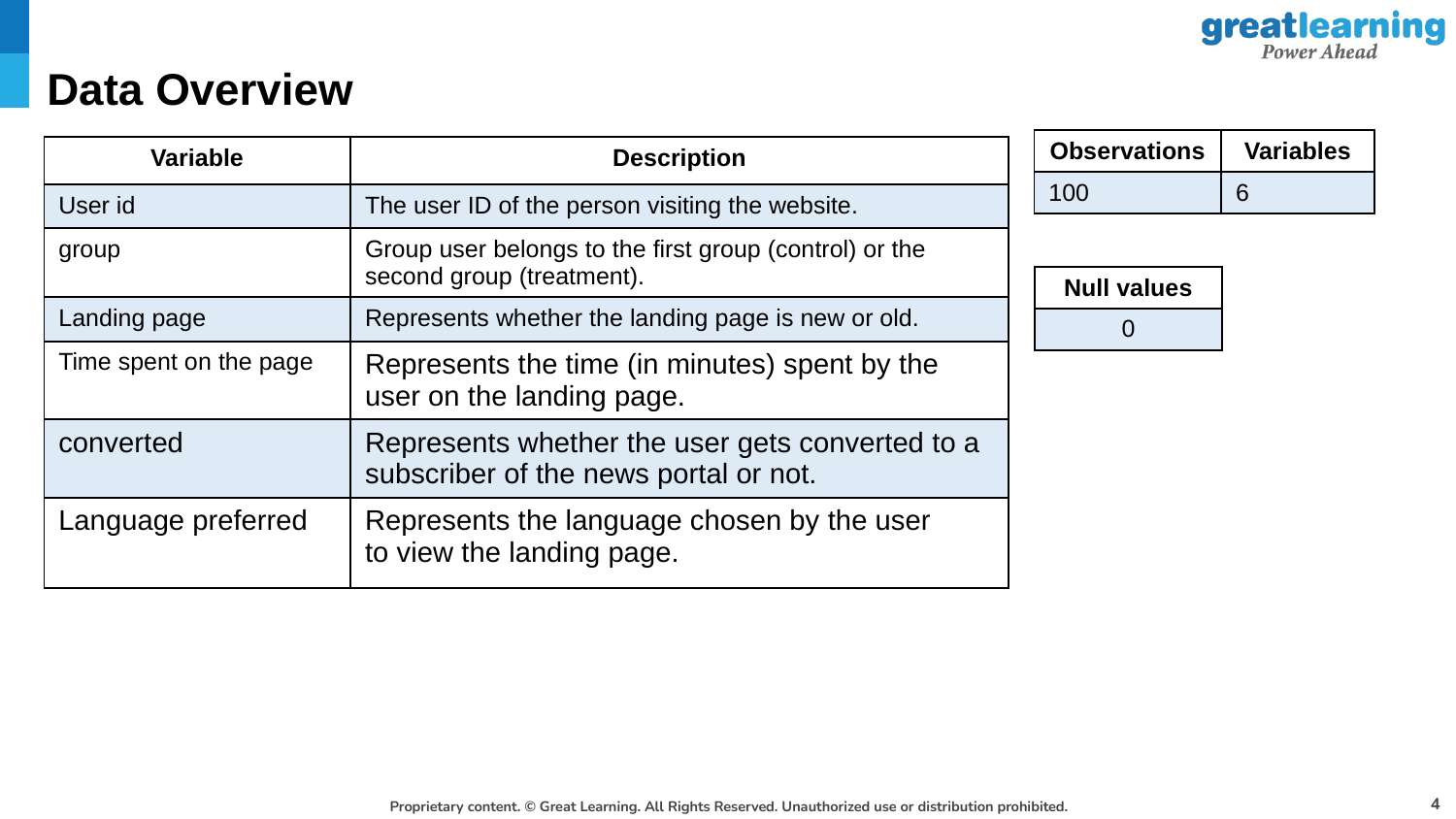

# Data Overview
| Observations | Variables |
| --- | --- |
| 100 | 6 |
| Variable | Description |
| --- | --- |
| User id | The user ID of the person visiting the website. |
| group | Group user belongs to the first group (control) or the second group (treatment). |
| Landing page | Represents whether the landing page is new or old. |
| Time spent on the page | Represents the time (in minutes) spent by the user on the landing page. |
| converted | Represents whether the user gets converted to a subscriber of the news portal or not. |
| Language preferred | Represents the language chosen by the user to view the landing page. |
| Null values |
| --- |
| 0 |
4